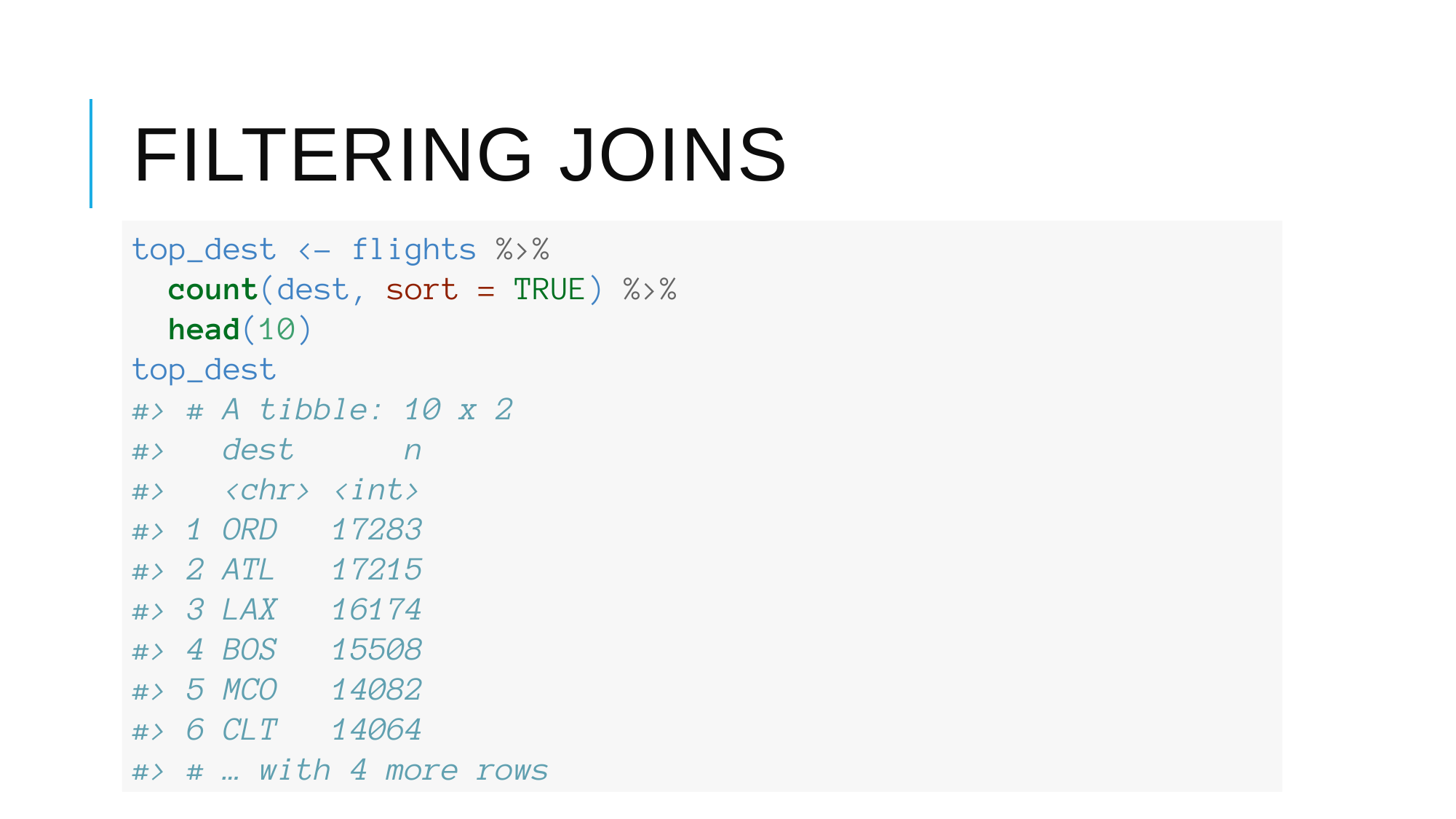

# Filtering joins
top_dest <- flights %>%
  count(dest, sort = TRUE) %>%
  head(10)
top_dest
#> # A tibble: 10 x 2
#>   dest      n
#>   <chr> <int>
#> 1 ORD   17283
#> 2 ATL   17215
#> 3 LAX   16174
#> 4 BOS   15508
#> 5 MCO   14082
#> 6 CLT   14064
#> # … with 4 more rows